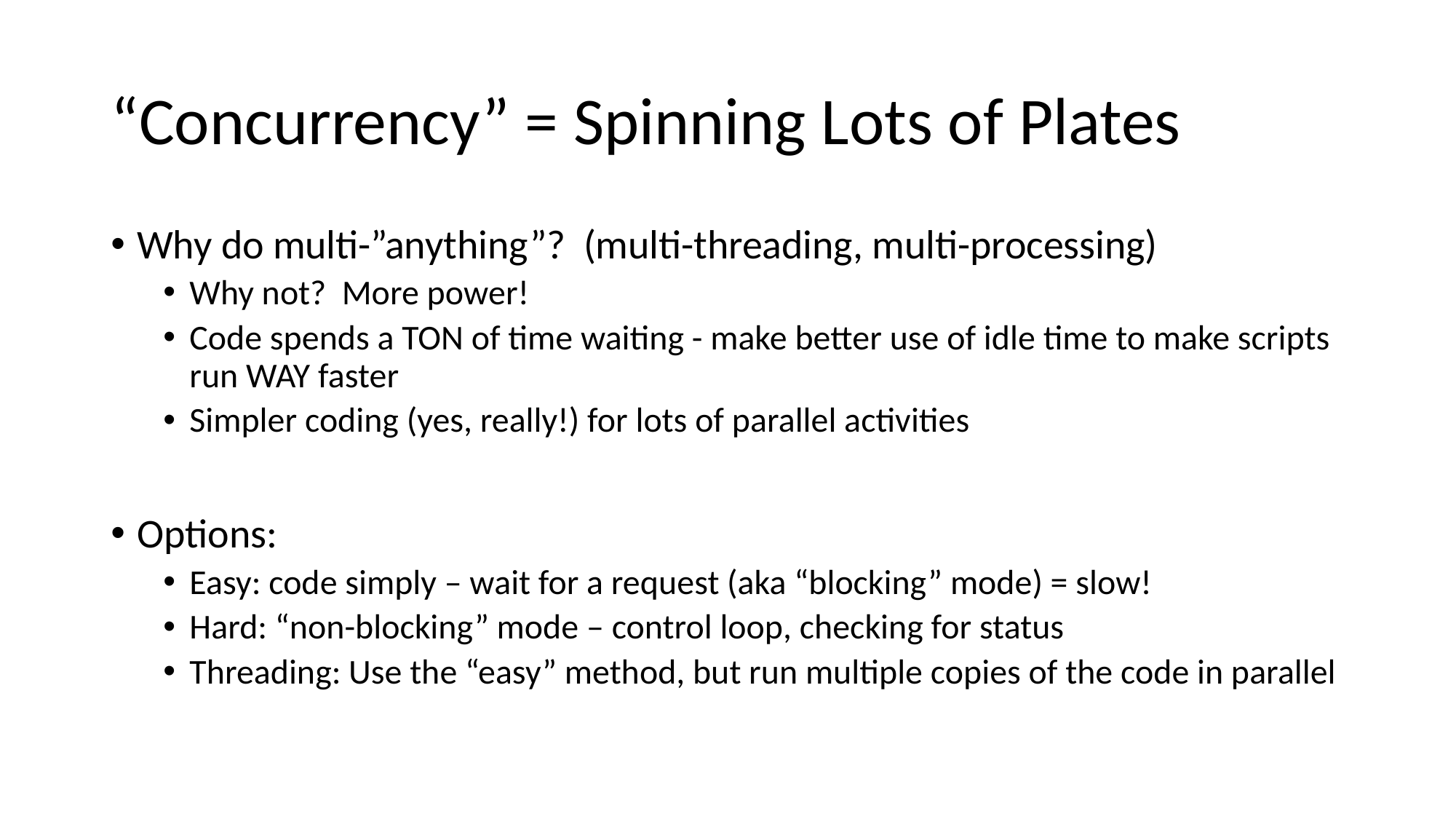

# “Concurrency” = Spinning Lots of Plates
Why do multi-”anything”?  (multi-threading, multi-processing)
Why not?  More power!
Code spends a TON of time waiting - make better use of idle time to make scripts run WAY faster
Simpler coding (yes, really!) for lots of parallel activities

Options:
Easy: code simply – wait for a request (aka “blocking” mode) = slow!
Hard: “non-blocking” mode – control loop, checking for status
Threading: Use the “easy” method, but run multiple copies of the code in parallel